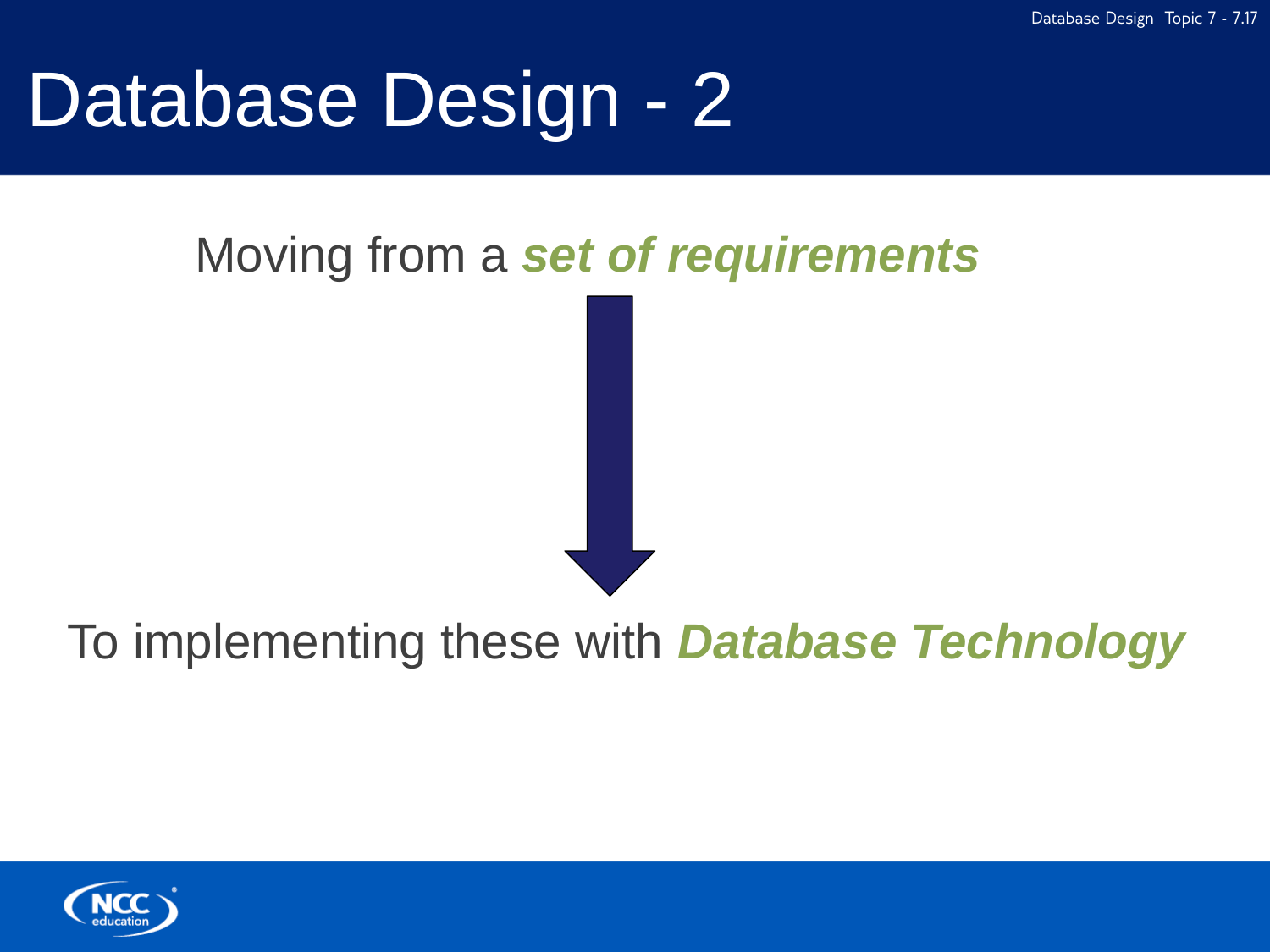

# Database Design - 2
Moving from a set of requirements

To implementing these with Database Technology